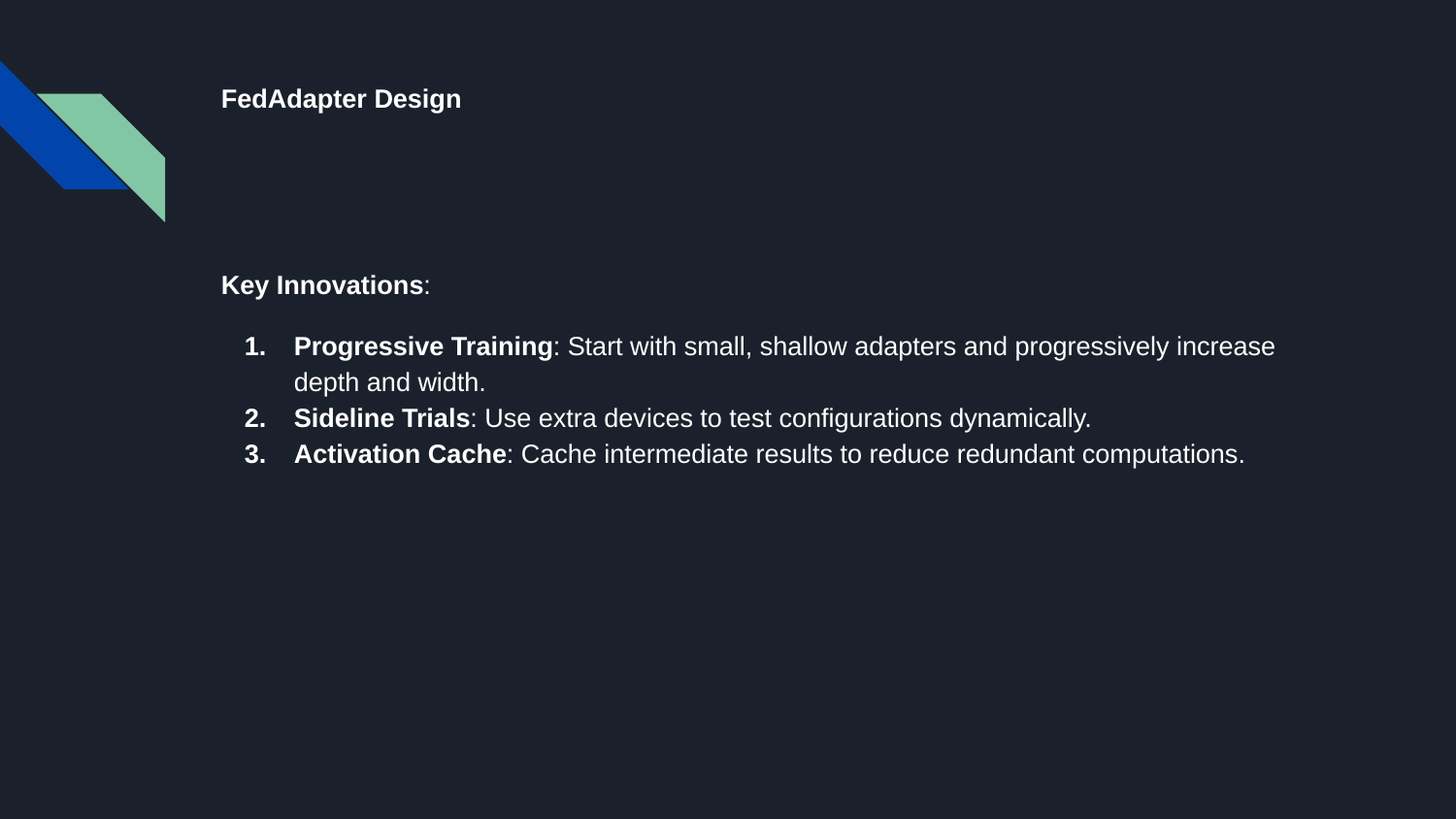

# FedAdapter Design

Key Innovations:
Progressive Training: Start with small, shallow adapters and progressively increase depth and width.
Sideline Trials: Use extra devices to test configurations dynamically.
Activation Cache: Cache intermediate results to reduce redundant computations.